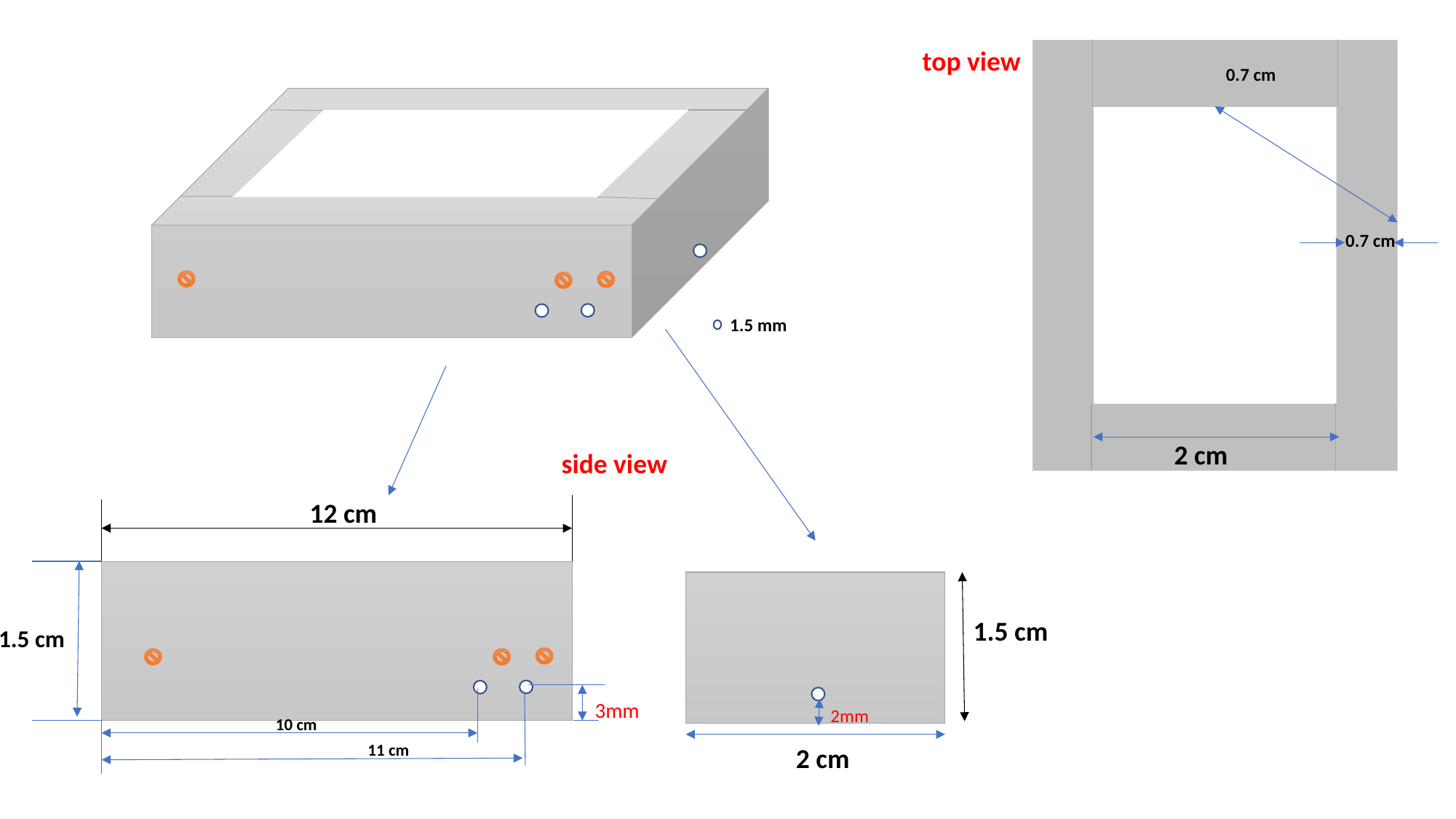

top view

0.7 cm
2 cm
0.7 cm

1.5 mm

side view
12 cm

1.5 cm
1.5 cm

3mm
2mm
10 cm
11 cm
2 cm